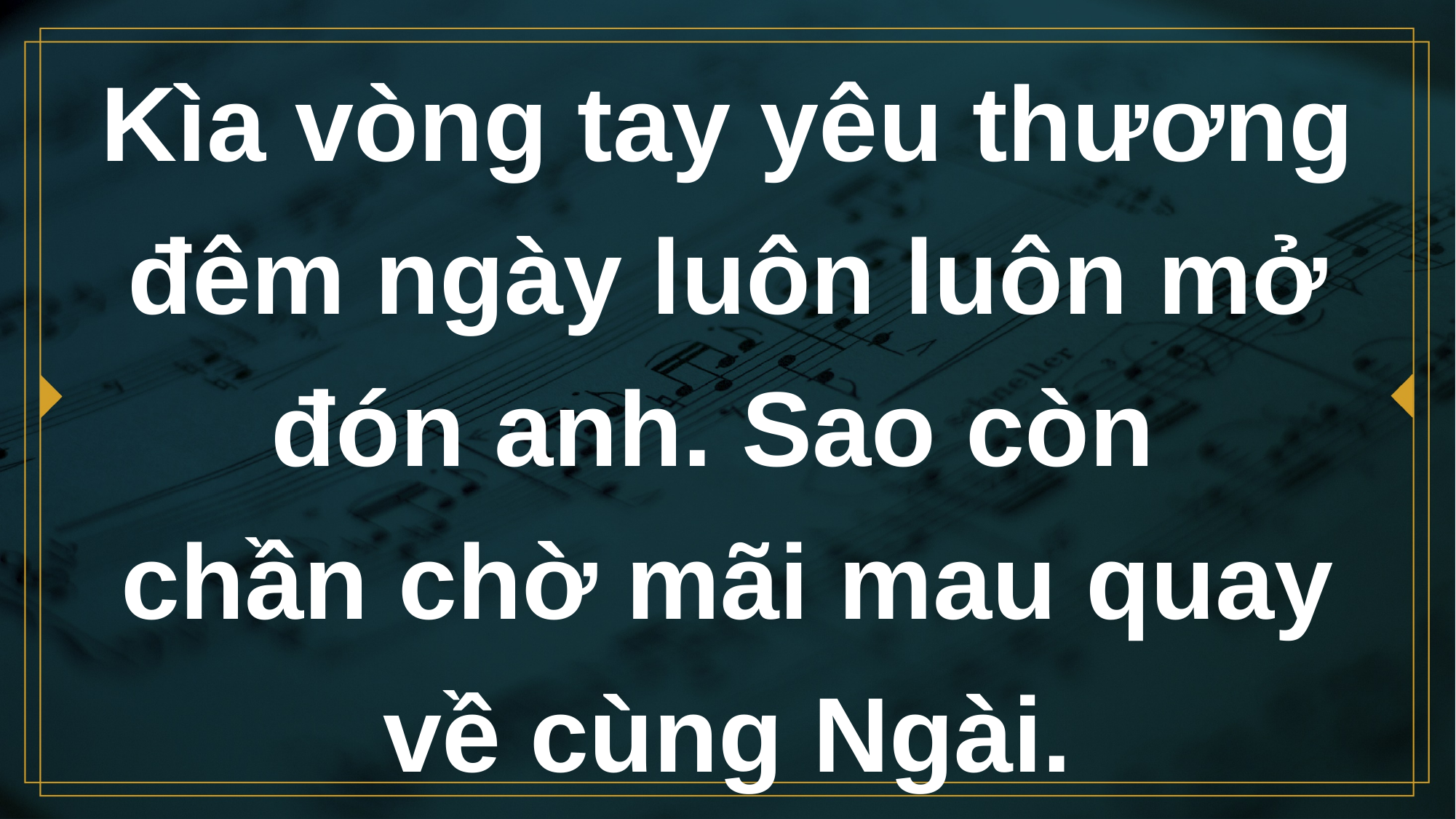

# Kìa vòng tay yêu thương đêm ngày luôn luôn mở đón anh. Sao còn chần chờ mãi mau quay về cùng Ngài.